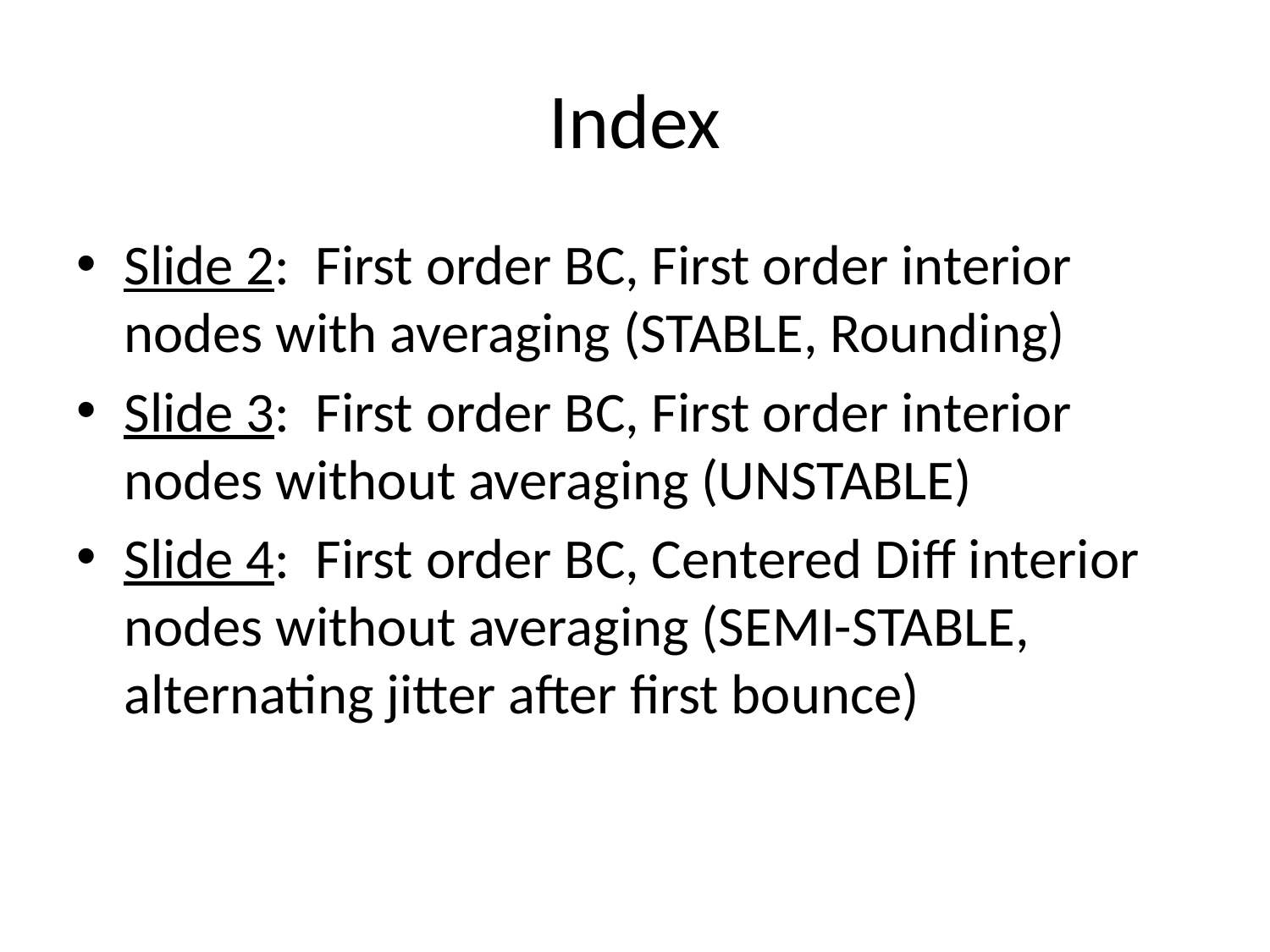

# Index
Slide 2:  First order BC, First order interior nodes with averaging (STABLE, Rounding)
Slide 3:  First order BC, First order interior nodes without averaging (UNSTABLE)
Slide 4:  First order BC, Centered Diff interior nodes without averaging (SEMI-STABLE, alternating jitter after first bounce)